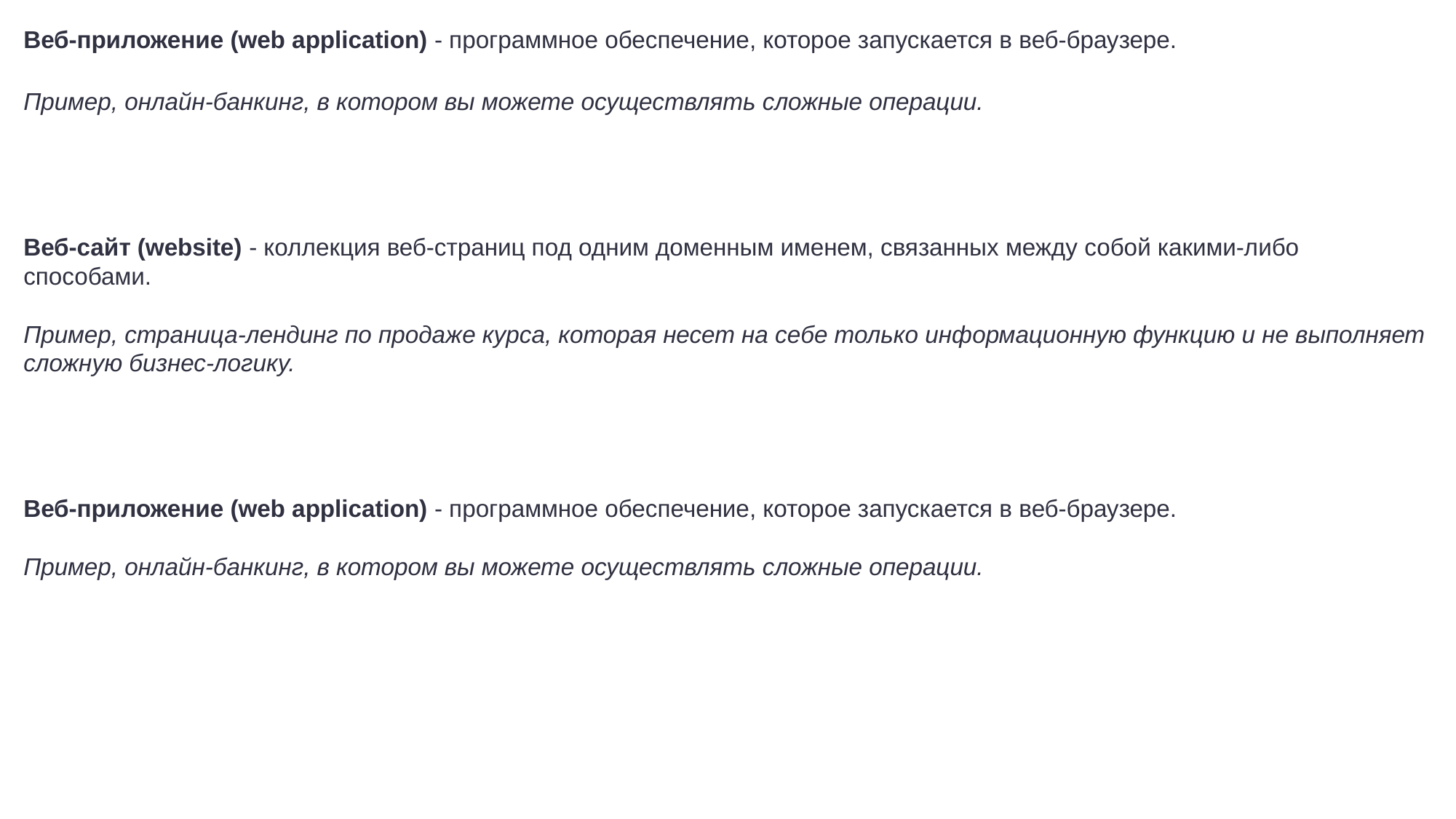

Веб-приложение (web application) - программное обеспечение, которое запускается в веб-браузере.

Пример, онлайн-банкинг, в котором вы можете осуществлять сложные операции.

Веб-сайт (website) - коллекция веб-страниц под одним доменным именем, связанных между собой какими-либо способами.

Пример, страница-лендинг по продаже курса, которая несет на себе только информационную функцию и не выполняет сложную бизнес-логику.

Веб-приложение (web application) - программное обеспечение, которое запускается в веб-браузере.

Пример, онлайн-банкинг, в котором вы можете осуществлять сложные операции.